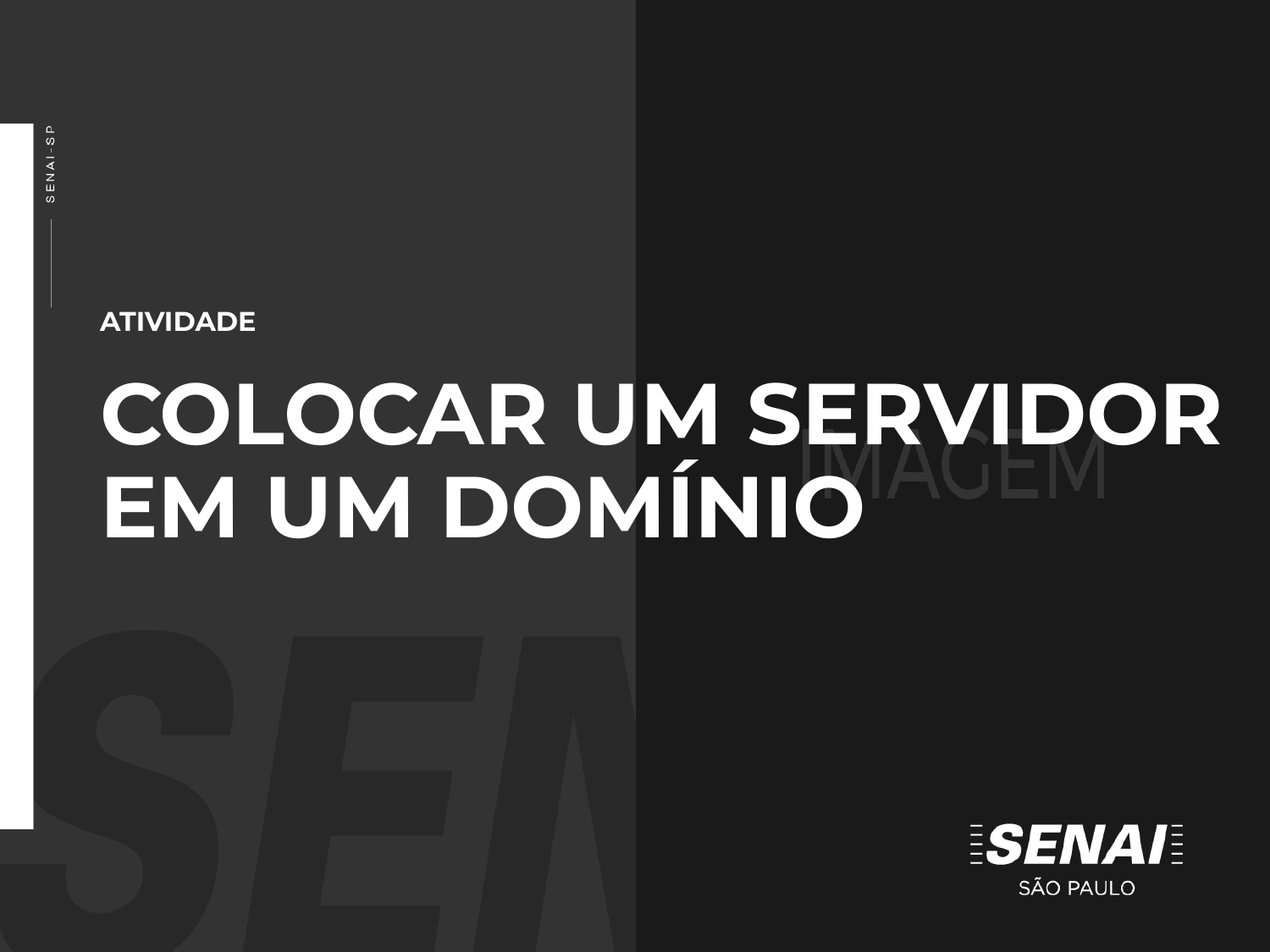

ATIVIDADE
COLOCAR UM SERVIDOR EM UM DOMÍNIO